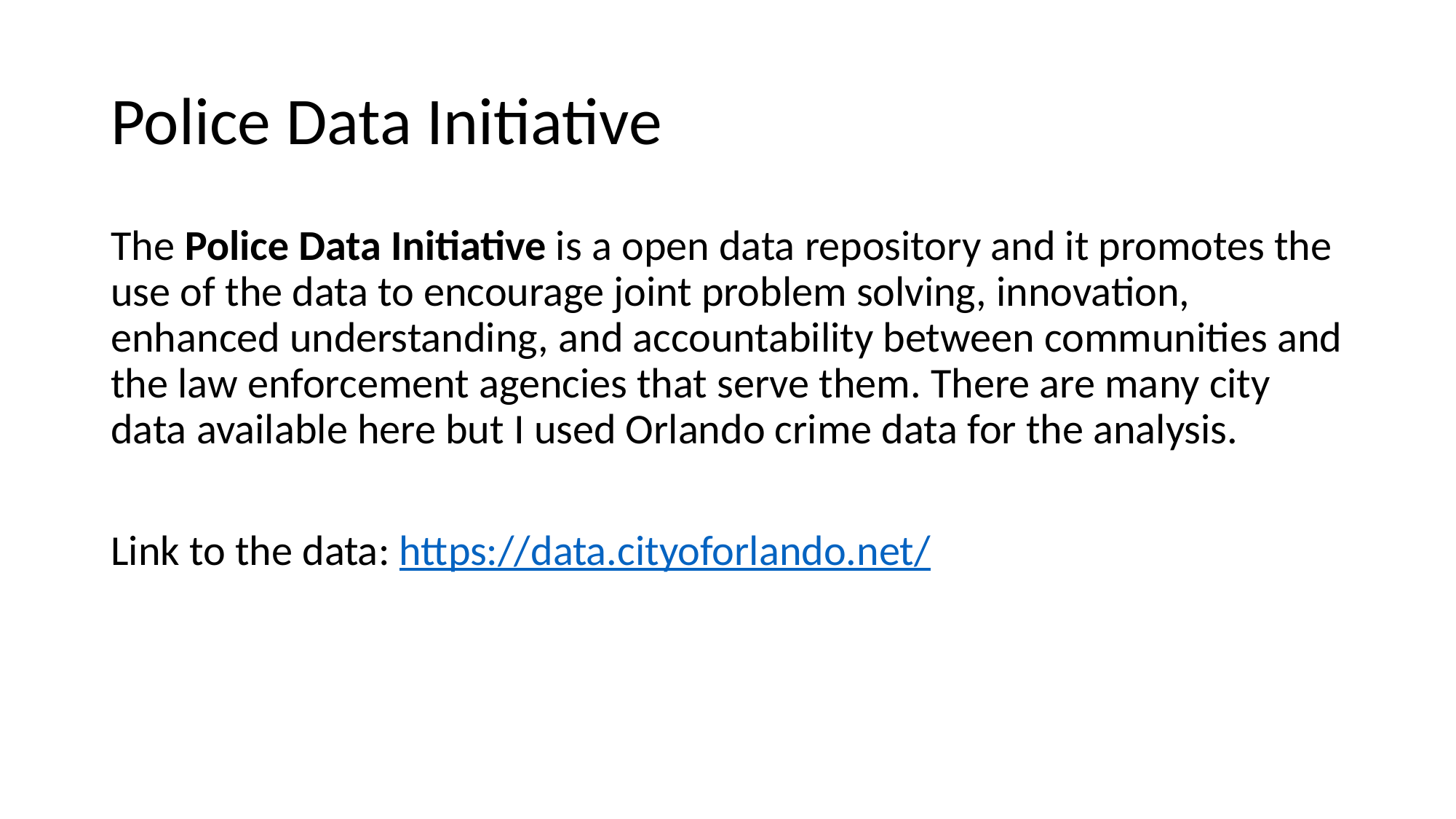

# Police Data Initiative
The Police Data Initiative is a open data repository and it promotes the use of the data to encourage joint problem solving, innovation, enhanced understanding, and accountability between communities and the law enforcement agencies that serve them. There are many city data available here but I used Orlando crime data for the analysis.

Link to the data: https://data.cityoforlando.net/